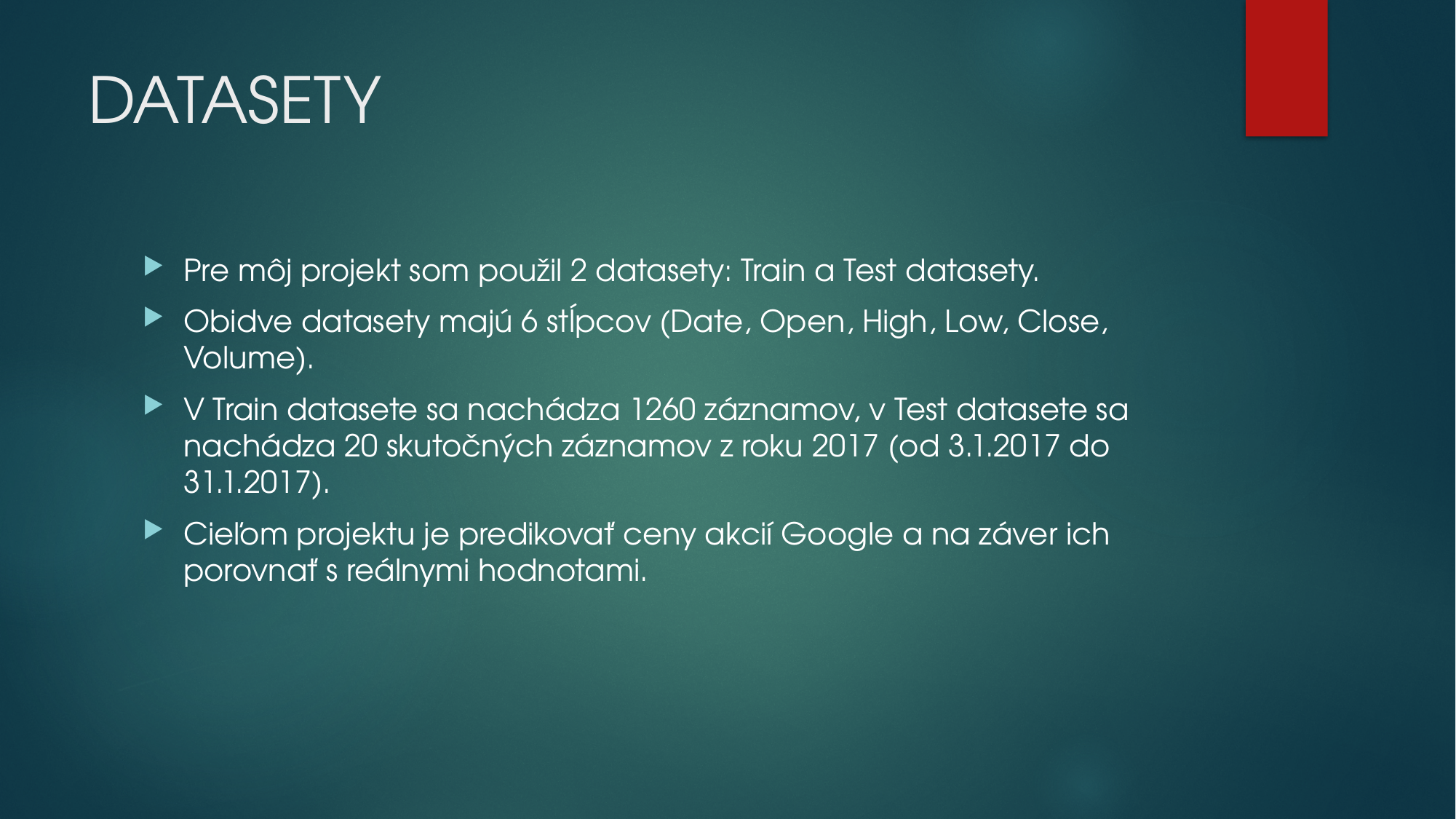

# DATASETY
Pre môj projekt som použil 2 datasety: Train a Test datasety.
Obidve datasety majú 6 stĺpcov (Date, Open, High, Low, Close, Volume).
V Train datasete sa nachádza 1260 záznamov, v Test datasete sa nachádza 20 skutočných záznamov z roku 2017 (od 3.1.2017 do 31.1.2017).
Cieľom projektu je predikovať ceny akcií Google a na záver ich porovnať s reálnymi hodnotami.